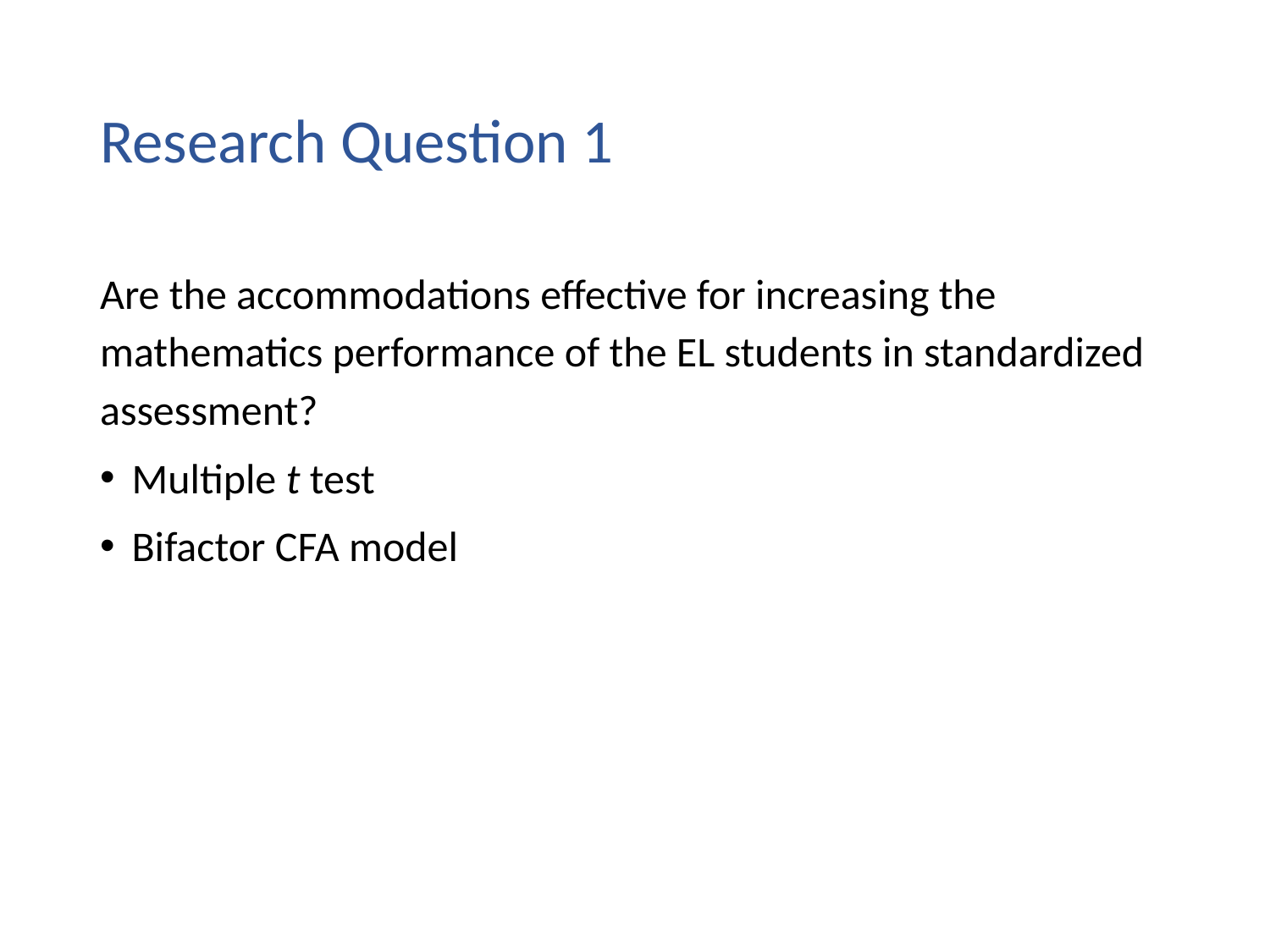

# Research Question 1
Are the accommodations effective for increasing the mathematics performance of the EL students in standardized assessment?
Multiple t test
Bifactor CFA model